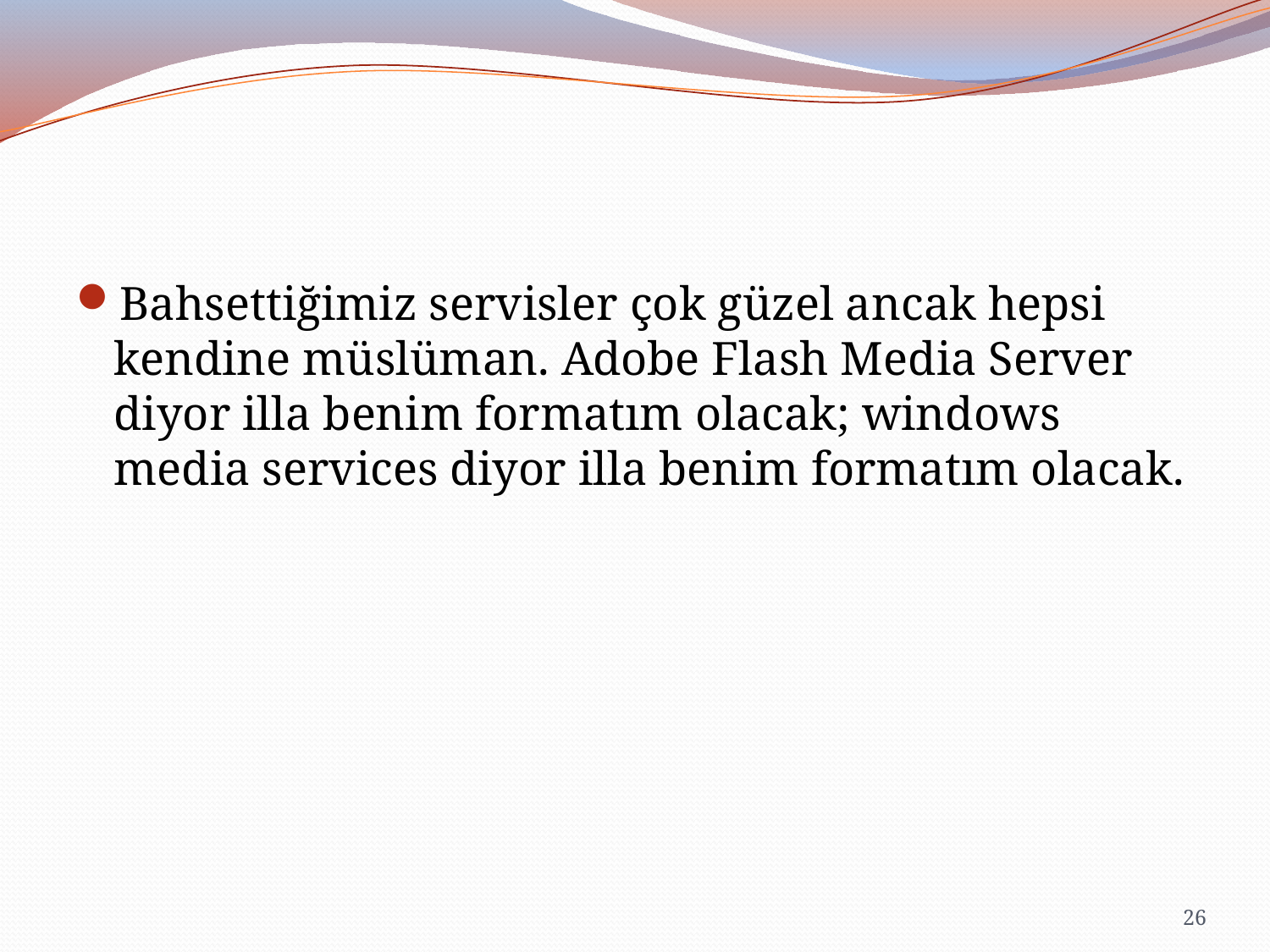

#
Bahsettiğimiz servisler çok güzel ancak hepsi kendine müslüman. Adobe Flash Media Server diyor illa benim formatım olacak; windows media services diyor illa benim formatım olacak.
26